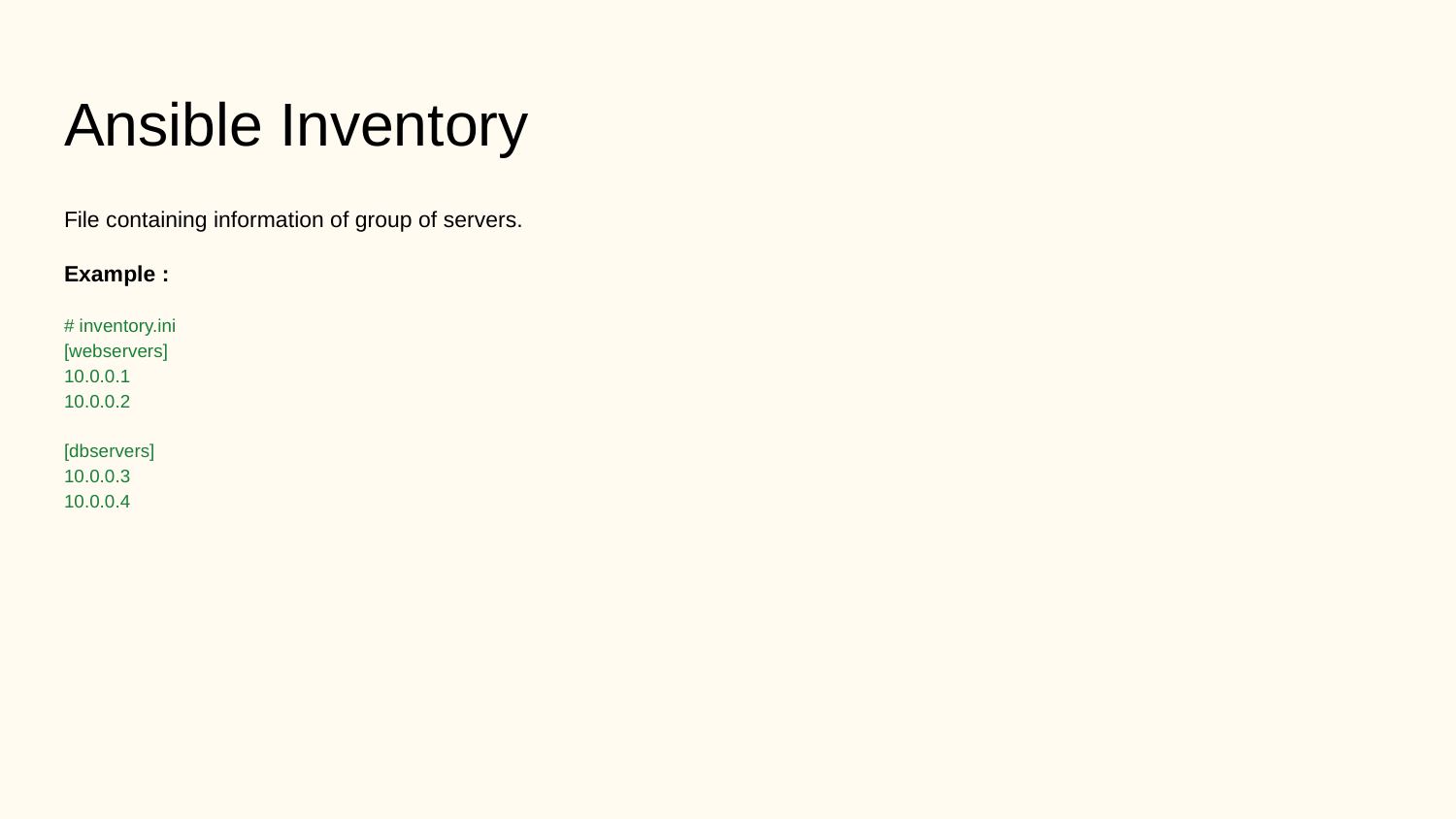

# Ansible Inventory
File containing information of group of servers.
Example :
# inventory.ini
[webservers]
10.0.0.1
10.0.0.2

[dbservers]
10.0.0.3
10.0.0.4